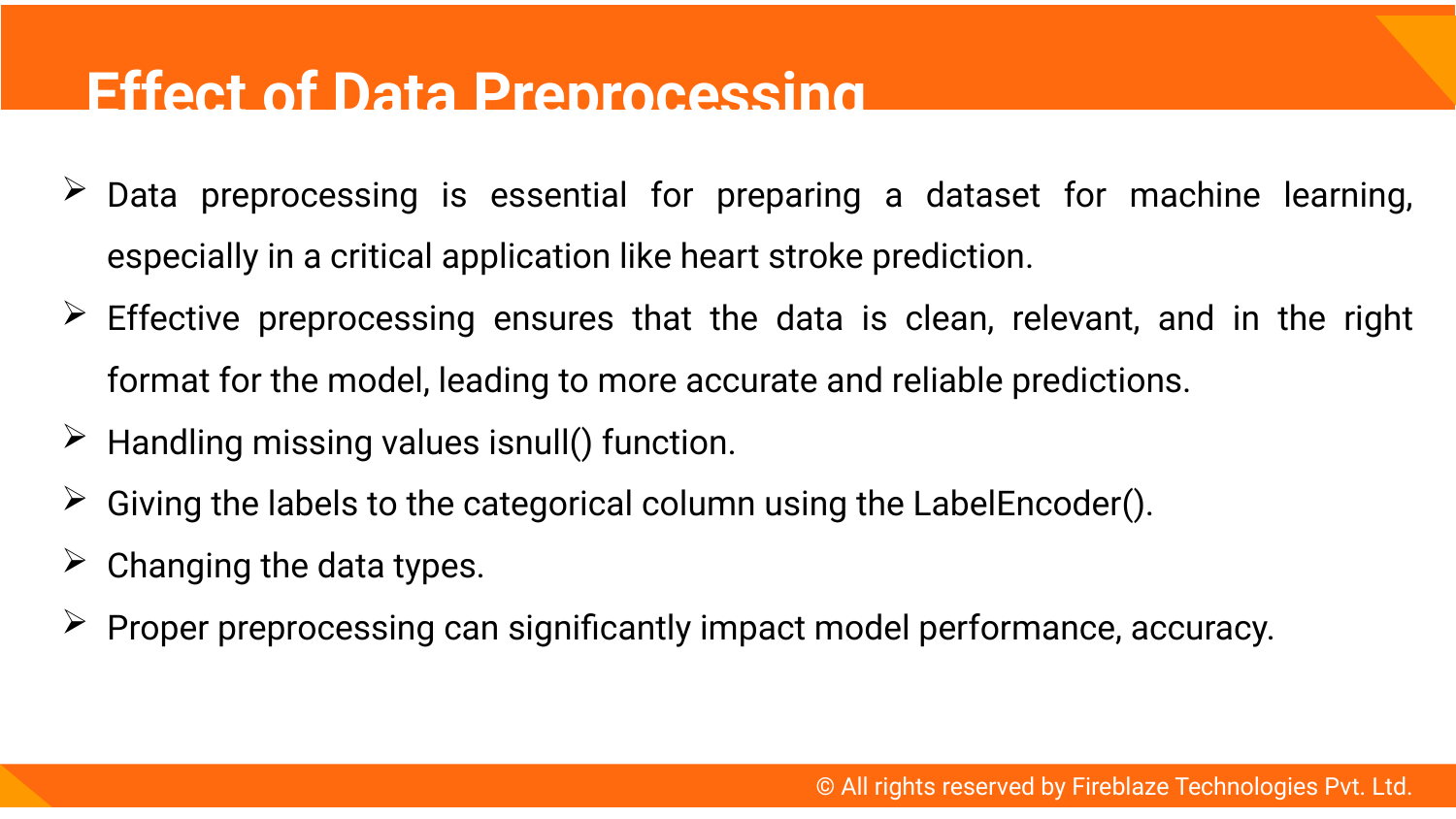

# Effect of Data Preprocessing

Data preprocessing is essential for preparing a dataset for machine learning, especially in a critical application like heart stroke prediction.
Effective preprocessing ensures that the data is clean, relevant, and in the right format for the model, leading to more accurate and reliable predictions.
Handling missing values isnull() function.
Giving the labels to the categorical column using the LabelEncoder().
Changing the data types.
Proper preprocessing can significantly impact model performance, accuracy.

© All rights reserved by Fireblaze Technologies Pvt. Ltd.